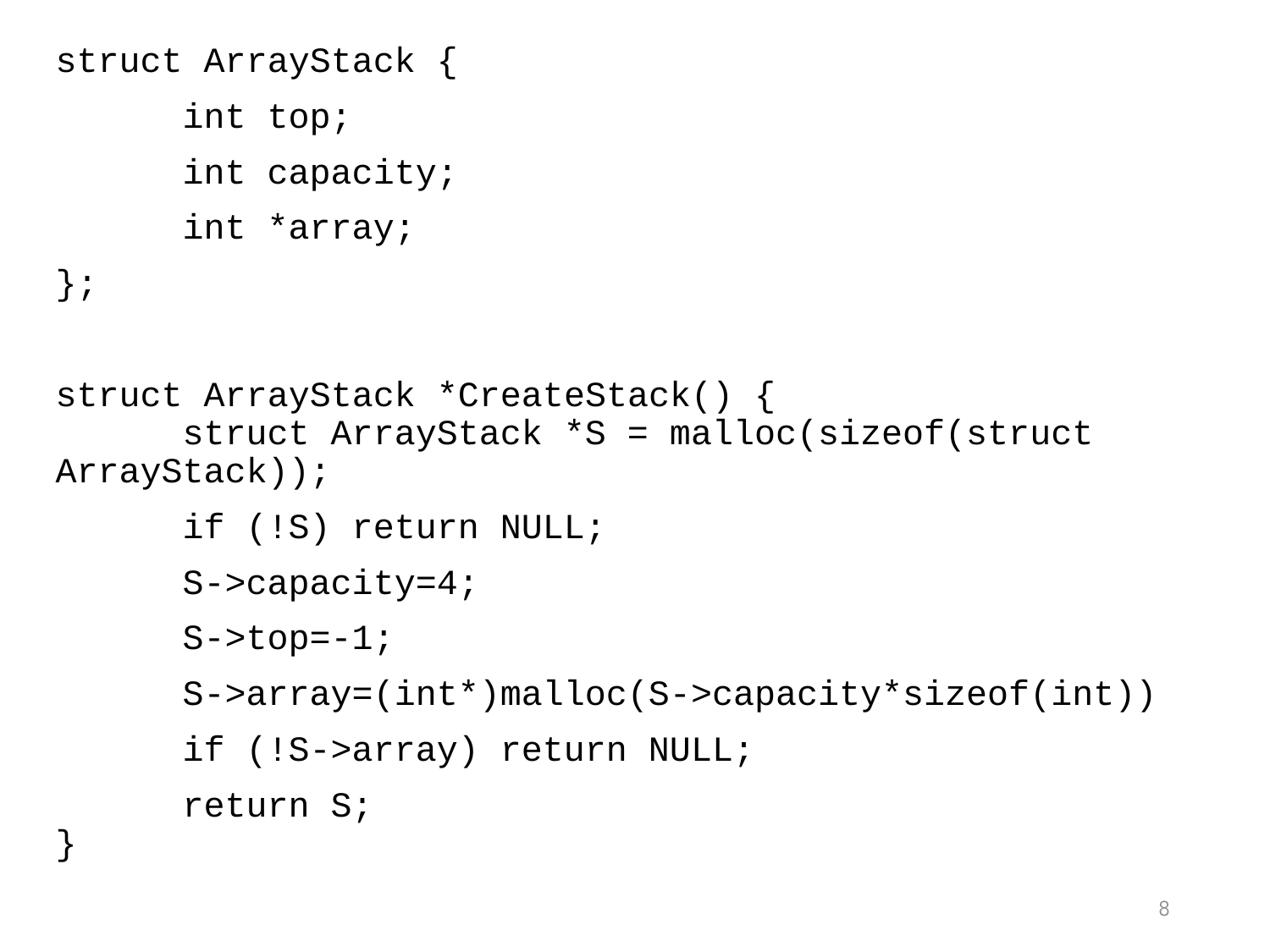

struct ArrayStack {
	int top;
	int capacity;
	int *array;
};

struct ArrayStack *CreateStack() {
	struct ArrayStack *S = malloc(sizeof(struct ArrayStack));
	if (!S) return NULL;
	S->capacity=4;
	S->top=-1;
	S->array=(int*)malloc(S->capacity*sizeof(int))
	if (!S->array) return NULL;
	return S;
}
8